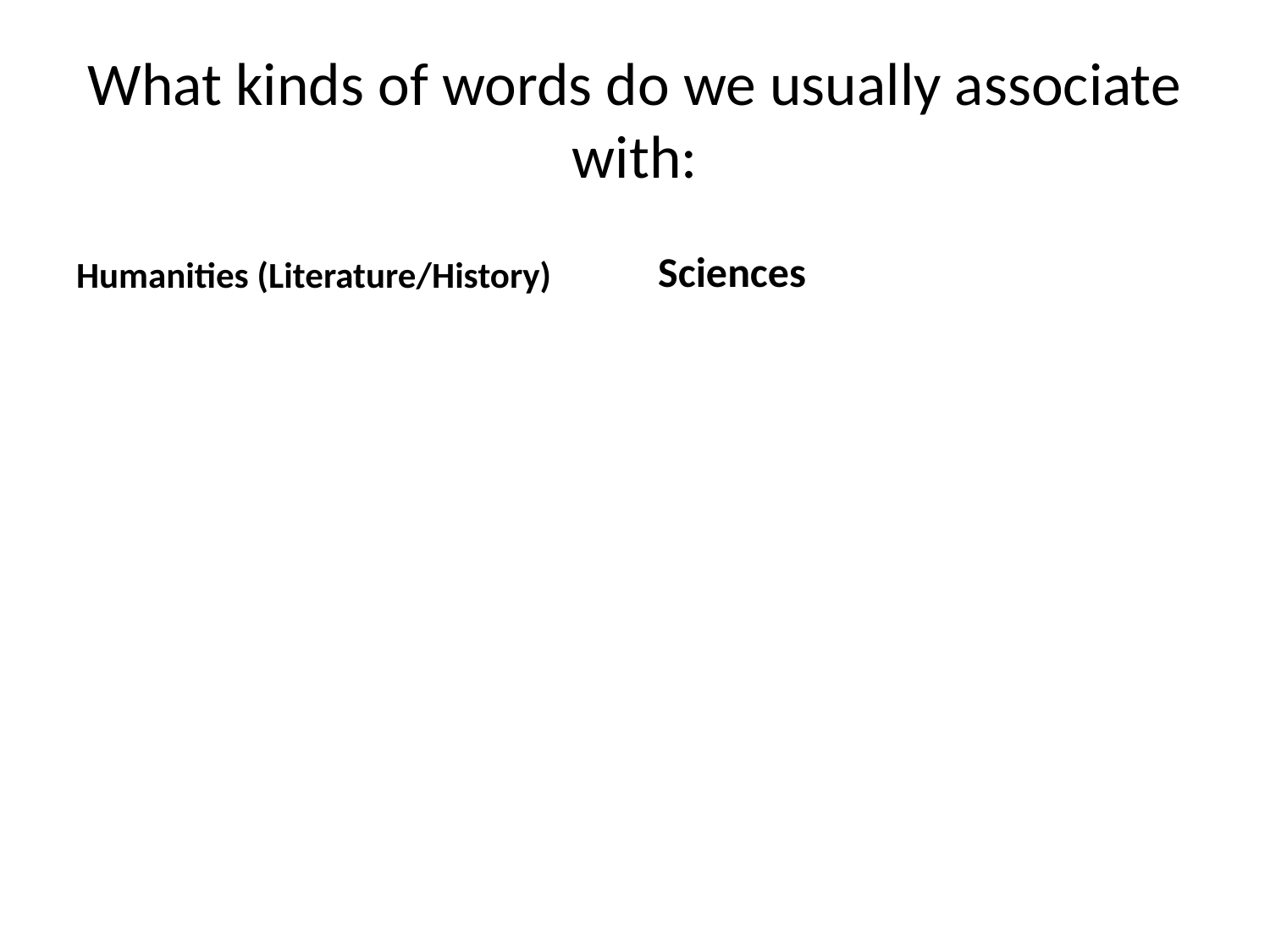

# What kinds of words do we usually associate with:
Humanities (Literature/History)
Sciences